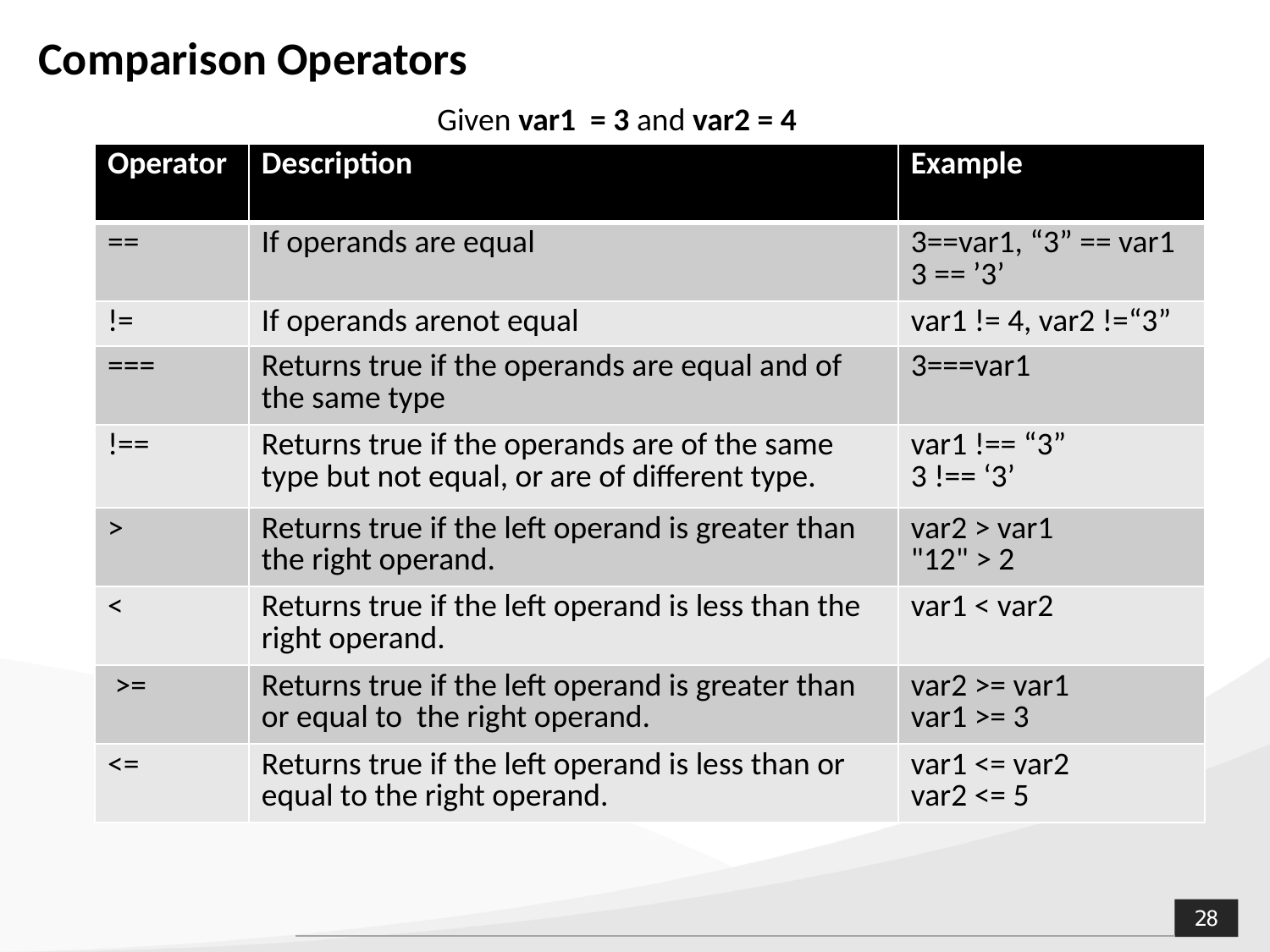

# Comparison Operators
Given var1  = 3 and var2 = 4
| Operator | Description | Example |
| --- | --- | --- |
| == | If operands are equal | 3==var1, “3” == var1 3 == ’3’ |
| != | If operands arenot equal | var1 != 4, var2 !=“3” |
| === | Returns true if the operands are equal and of the same type | 3===var1 |
| !== | Returns true if the operands are of the same type but not equal, or are of different type. | var1 !== “3” 3 !== ‘3’ |
| > | Returns true if the left operand is greater than the right operand. | var2 > var1 "12" > 2 |
| < | Returns true if the left operand is less than the right operand. | var1 < var2 |
| >= | Returns true if the left operand is greater than or equal to the right operand. | var2 >= var1 var1 >= 3 |
| <= | Returns true if the left operand is less than or equal to the right operand. | var1 <= var2 var2 <= 5 |